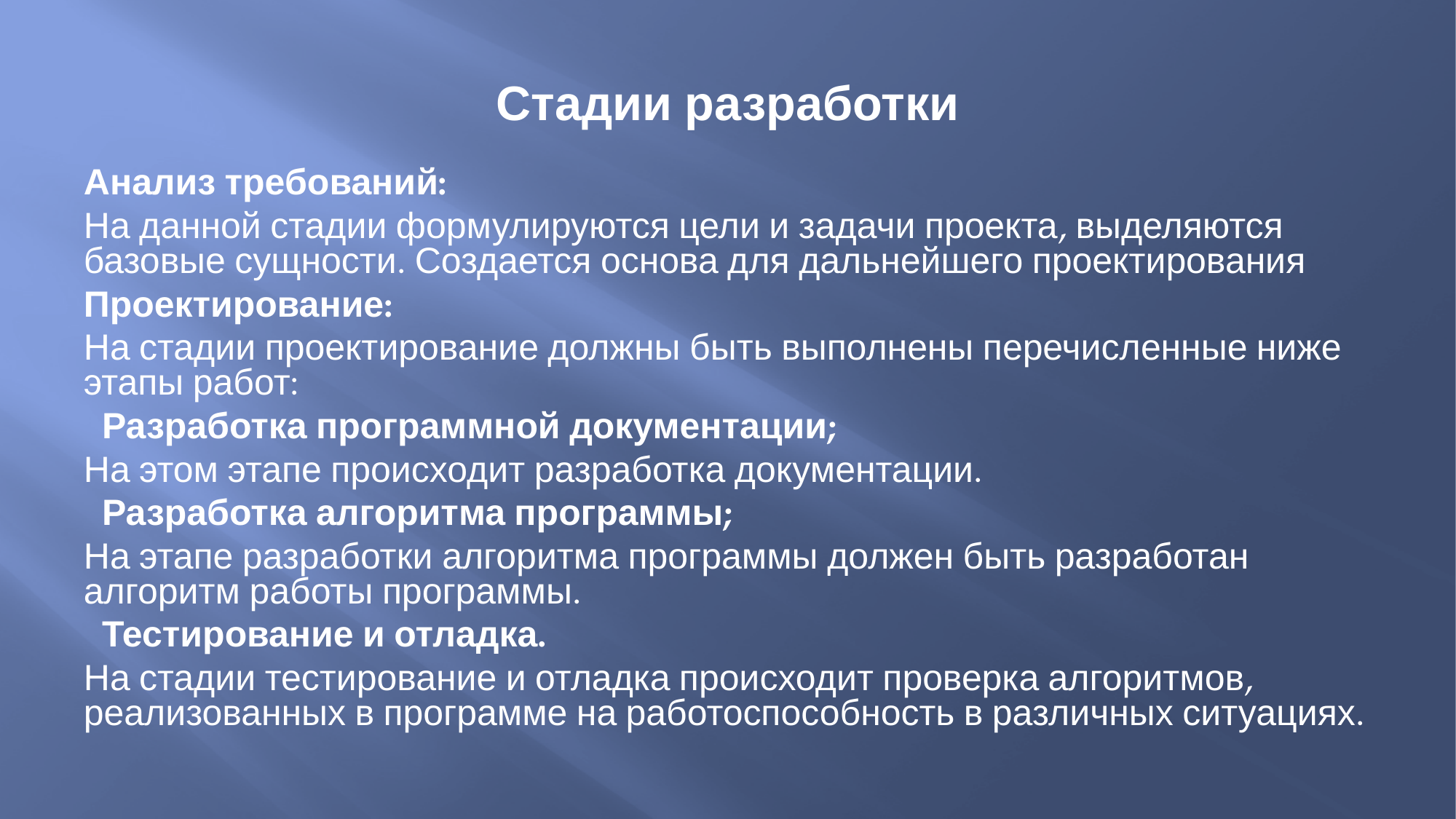

# Стадии разработки
Анализ требований:
На данной стадии формулируются цели и задачи проекта, выделяются базовые сущности. Создается основа для дальнейшего проектирования
Проектирование:
На стадии проектирование должны быть выполнены перечисленные ниже этапы работ:
  Разработка программной документации;
На этом этапе происходит разработка документации.
  Разработка алгоритма программы;
На этапе разработки алгоритма программы должен быть разработан алгоритм работы программы.
  Тестирование и отладка.
На стадии тестирование и отладка происходит проверка алгоритмов, реализованных в программе на работоспособность в различных ситуациях.